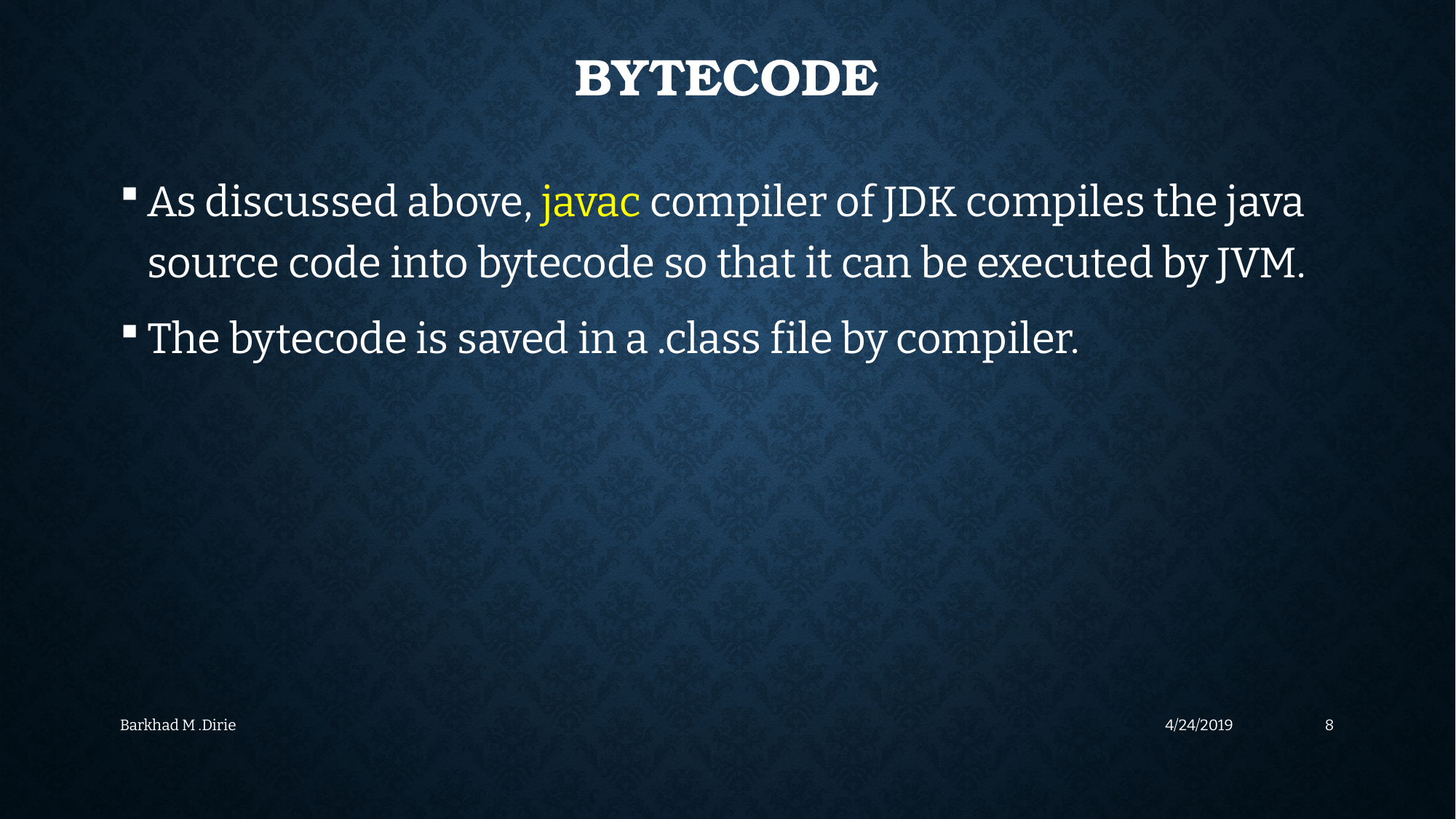

# Bytecode
As discussed above, javac compiler of JDK compiles the java source code into bytecode so that it can be executed by JVM.
The bytecode is saved in a .class file by compiler.
Barkhad M .Dirie
4/24/2019
8